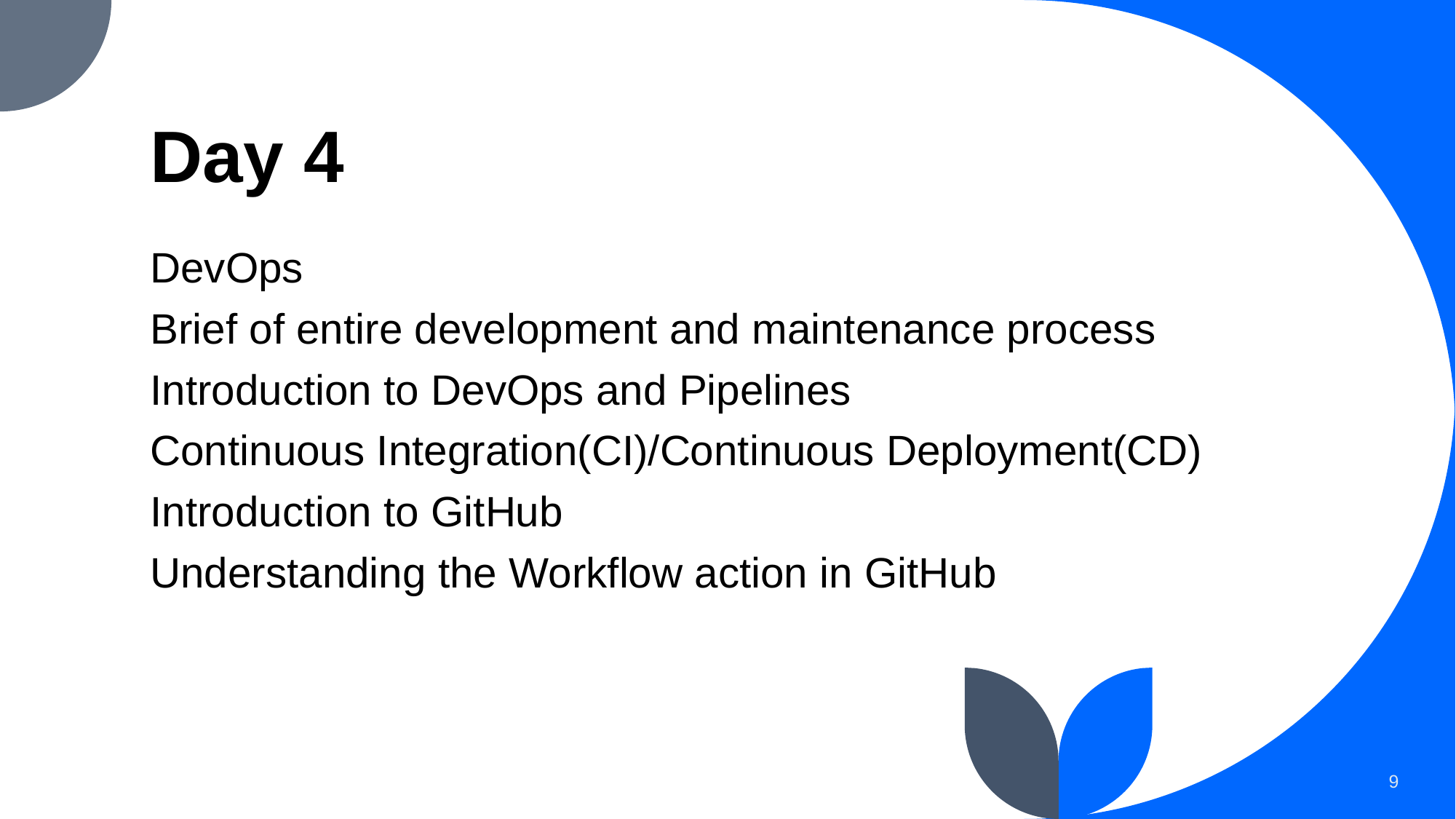

# Day 4
DevOps
Brief of entire development and maintenance process
Introduction to DevOps and Pipelines
Continuous Integration(CI)/Continuous Deployment(CD)
Introduction to GitHub
Understanding the Workflow action in GitHub
9